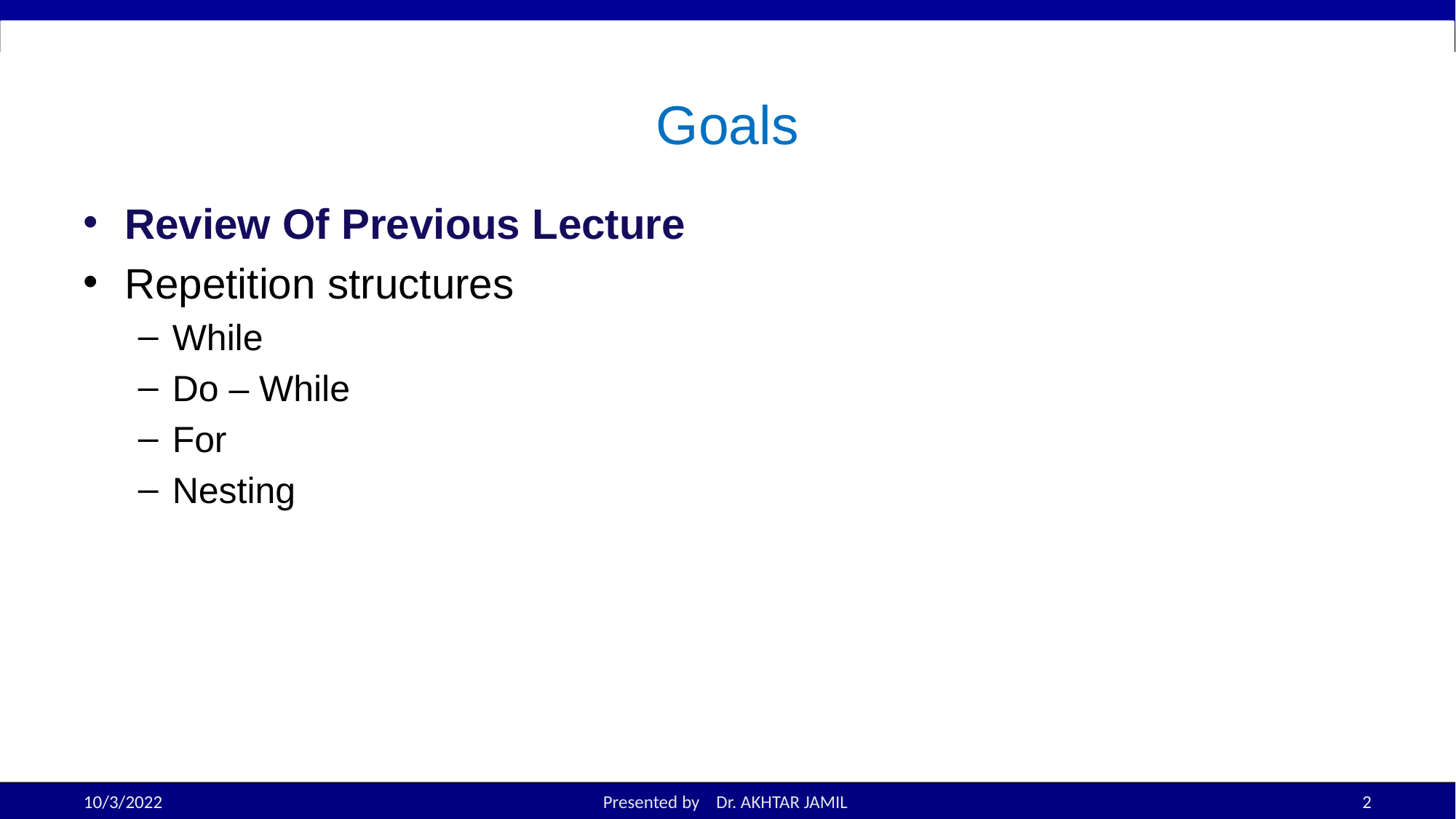

# Goals
Review Of Previous Lecture
Repetition structures
While
Do – While
For
Nesting

10/3/2022
Presented by    Dr. AKHTAR JAMIL
2